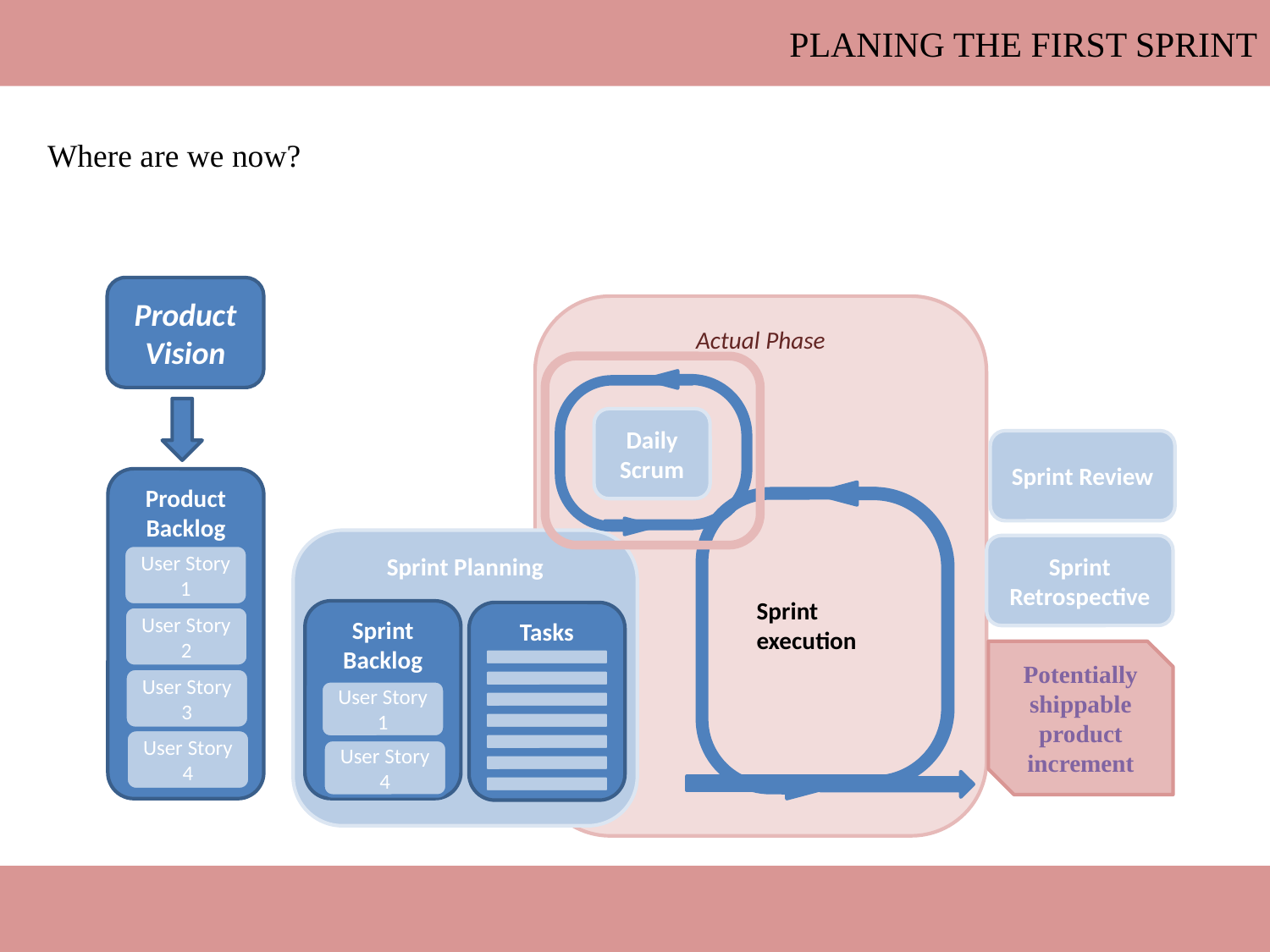

Planing the first Sprint
Where are we now?

Product Vision
Actual Phase

Sprint
execution

Daily Scrum
Sprint Review
Product Backlog
User Story 1
User Story 2
User Story 3
User Story 4
Sprint Planning
Sprint
Retrospective
Sprint Backlog
User Story 1
User Story 4
Tasks

Potentially shippable product increment